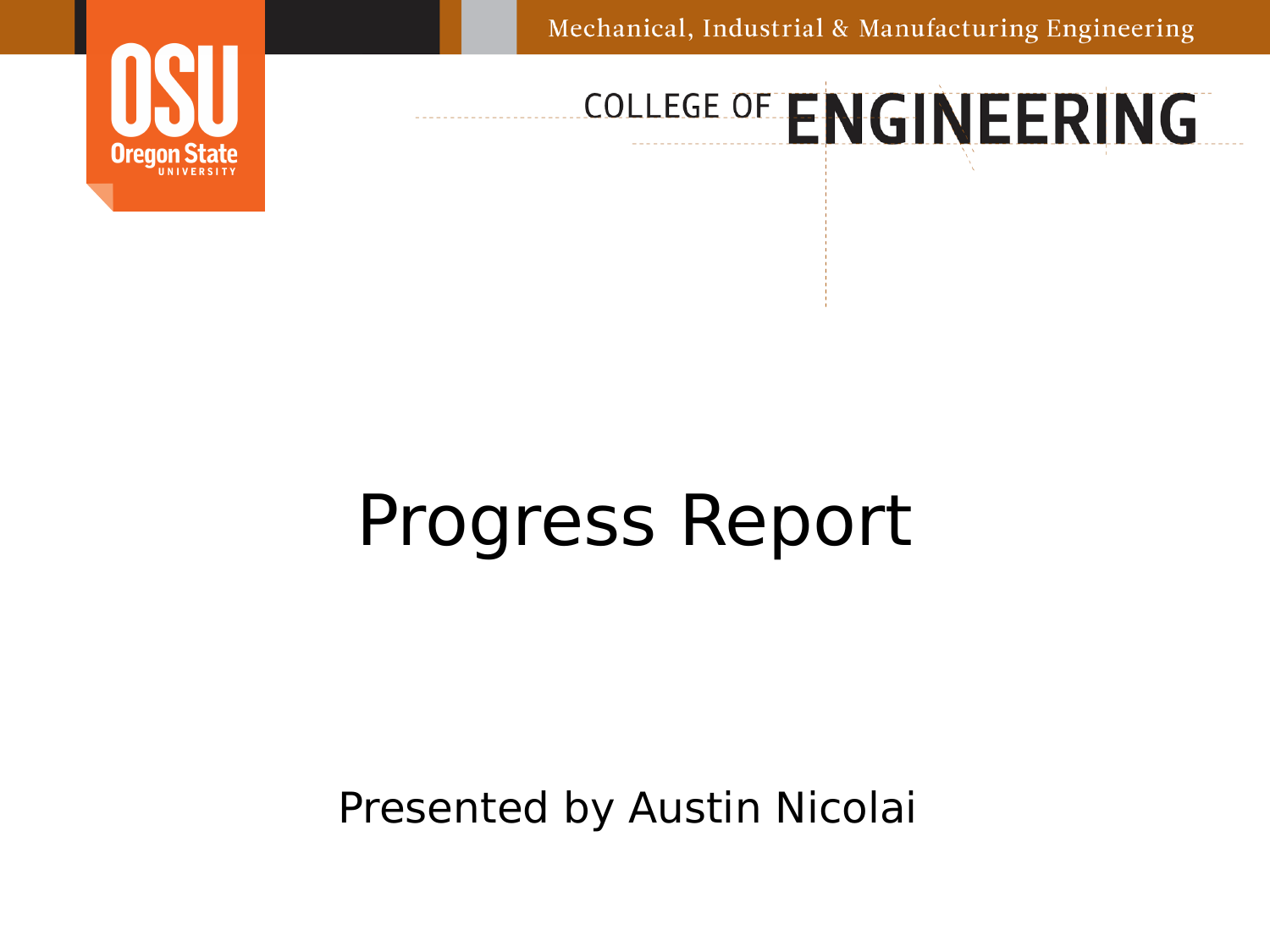

# Progress Report
Presented by Austin Nicolai